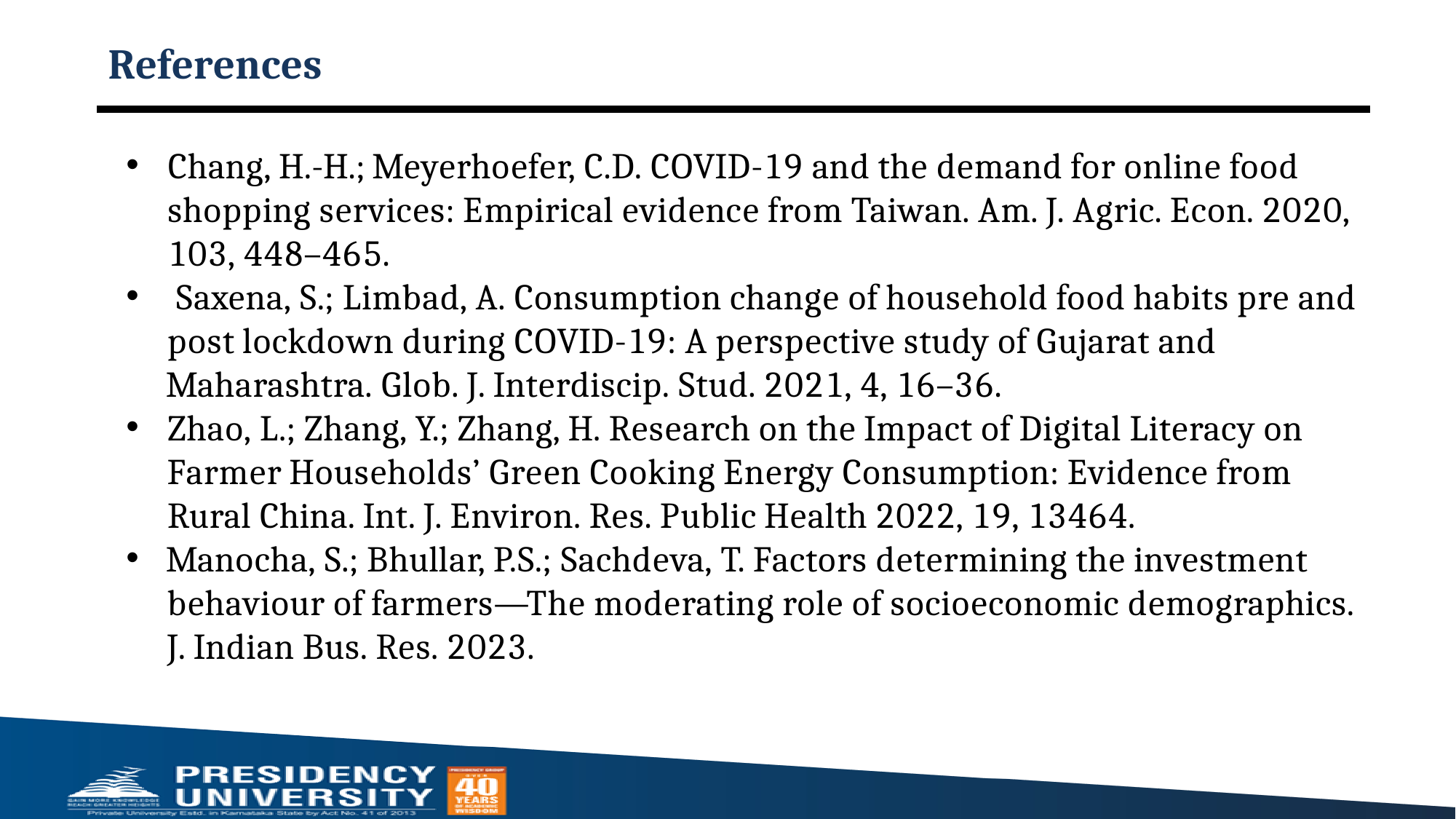

# References
Chang, H.-H.; Meyerhoefer, C.D. COVID-19 and the demand for online food shopping services: Empirical evidence from Taiwan. Am. J. Agric. Econ. 2020, 103, 448–465.
 Saxena, S.; Limbad, A. Consumption change of household food habits pre and post lockdown during COVID-19: A perspective study of Gujarat and Maharashtra. Glob. J. Interdiscip. Stud. 2021, 4, 16–36.
Zhao, L.; Zhang, Y.; Zhang, H. Research on the Impact of Digital Literacy on Farmer Households’ Green Cooking Energy Consumption: Evidence from Rural China. Int. J. Environ. Res. Public Health 2022, 19, 13464.
Manocha, S.; Bhullar, P.S.; Sachdeva, T. Factors determining the investment behaviour of farmers—The moderating role of socioeconomic demographics. J. Indian Bus. Res. 2023.